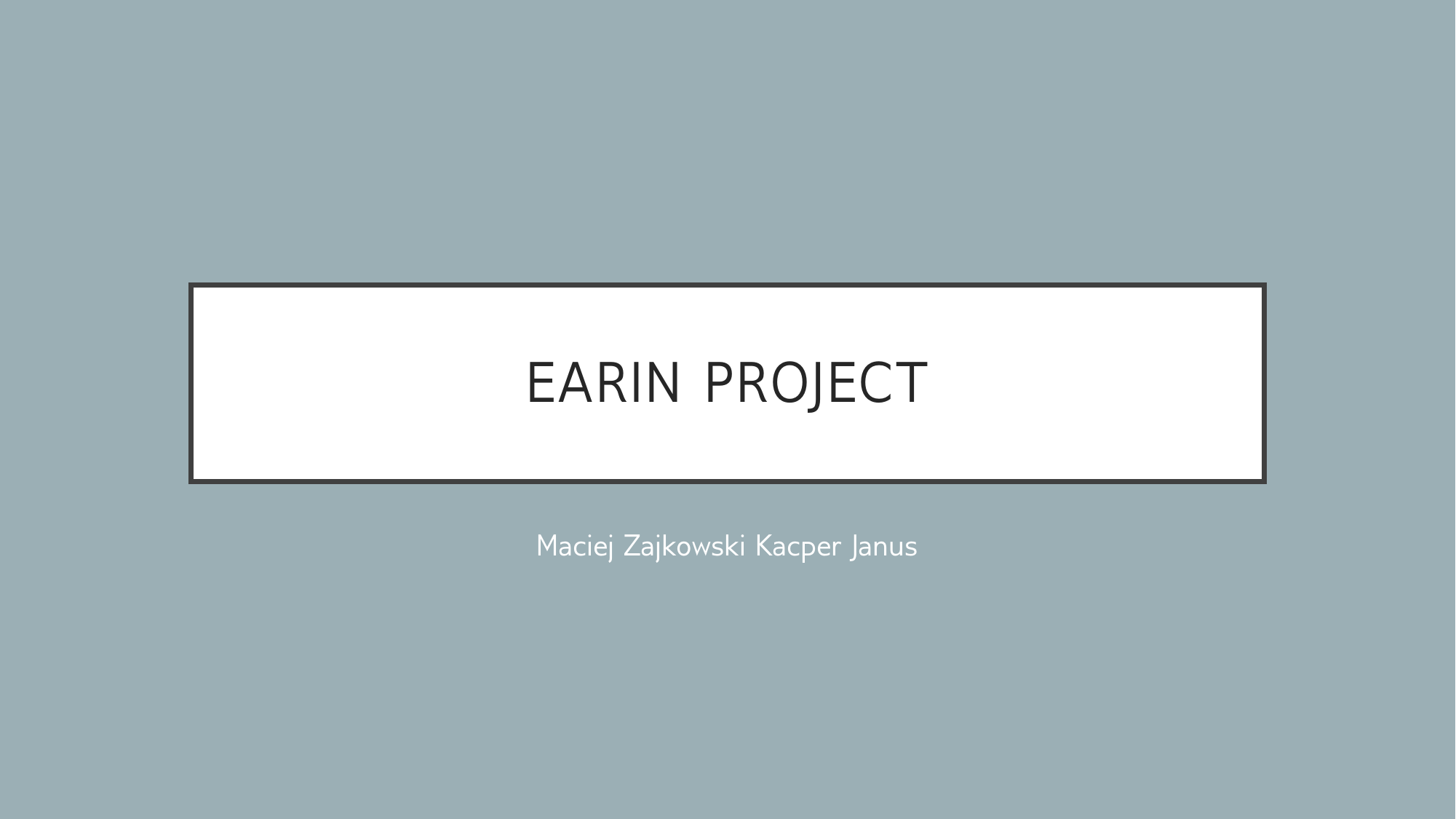

# EARIN PROJECT
Maciej Zajkowski Kacper Janus